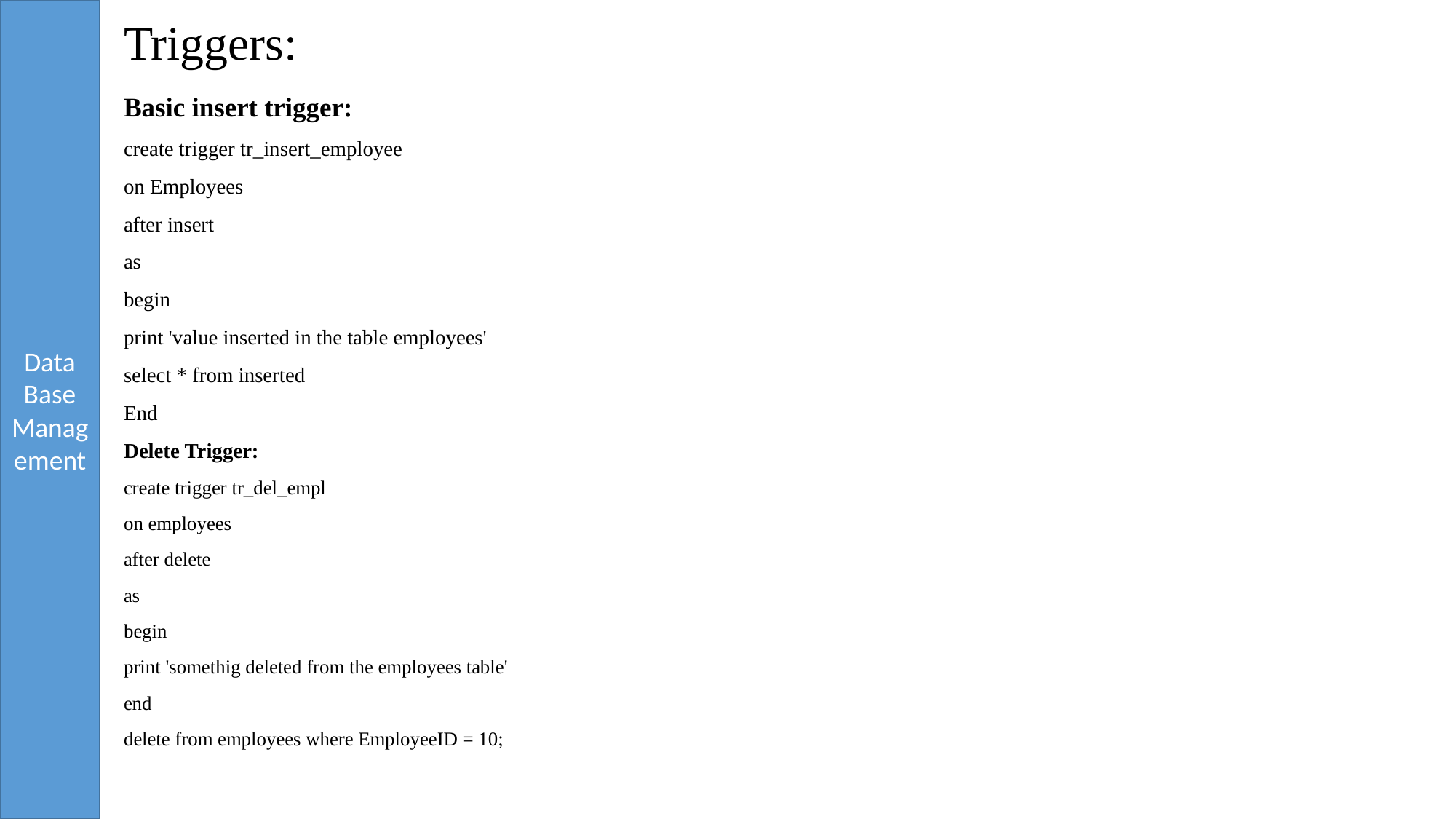

# Triggers:
Basic insert trigger:
create trigger tr_insert_employee
on Employees
after insert
as
begin
print 'value inserted in the table employees'
select * from inserted
End
Delete Trigger:
create trigger tr_del_empl
on employees
after delete
as
begin
print 'somethig deleted from the employees table'
end
delete from employees where EmployeeID = 10;